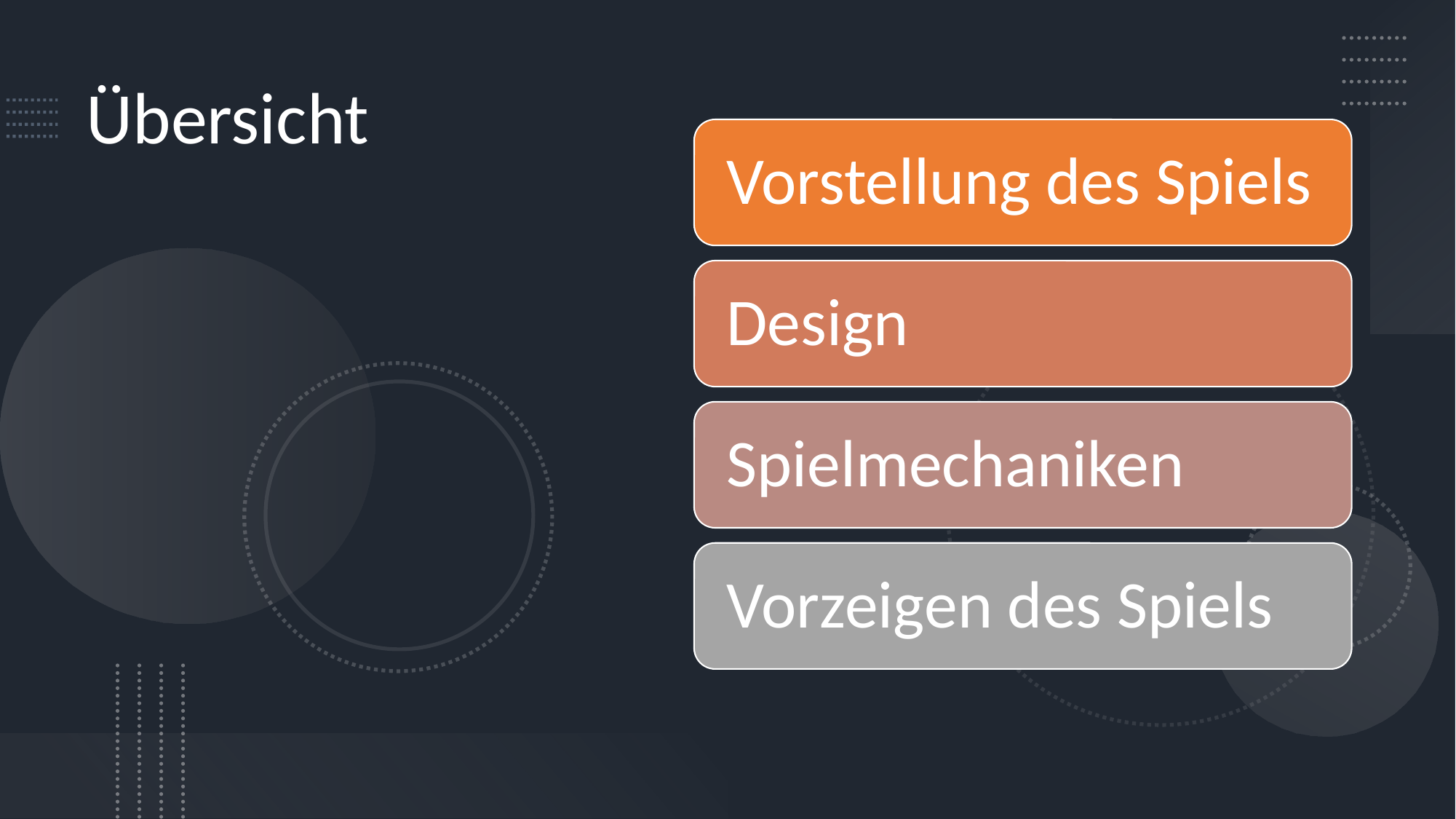

Vorstellung des Spiels
Design
Spielmechaniken
Vorzeigen des Spiels
# Übersicht